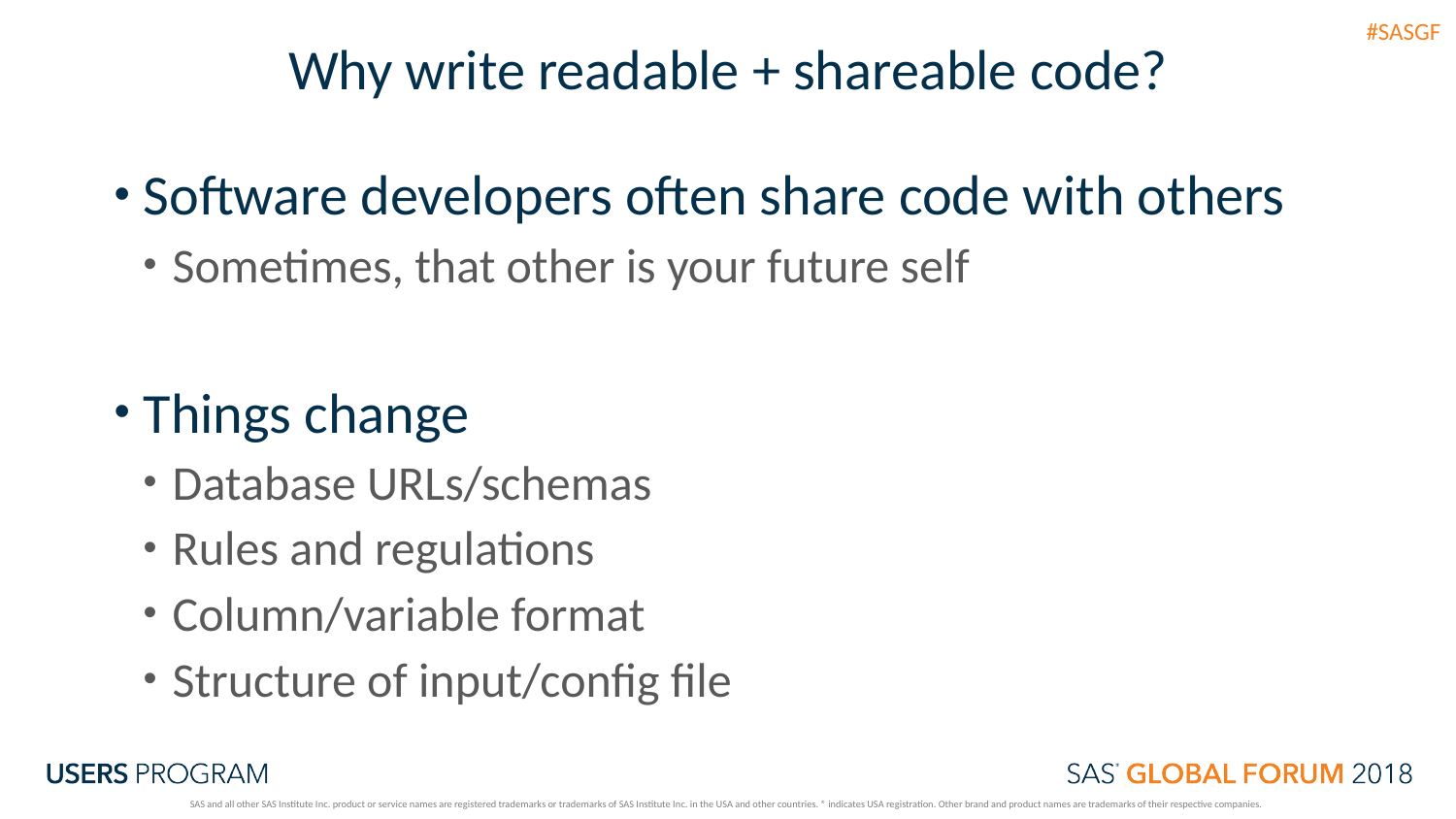

# Why write readable + shareable code?

Software developers often share code with others
Sometimes, that other is your future self

Things change
Database URLs/schemas
Rules and regulations
Column/variable format
Structure of input/config file